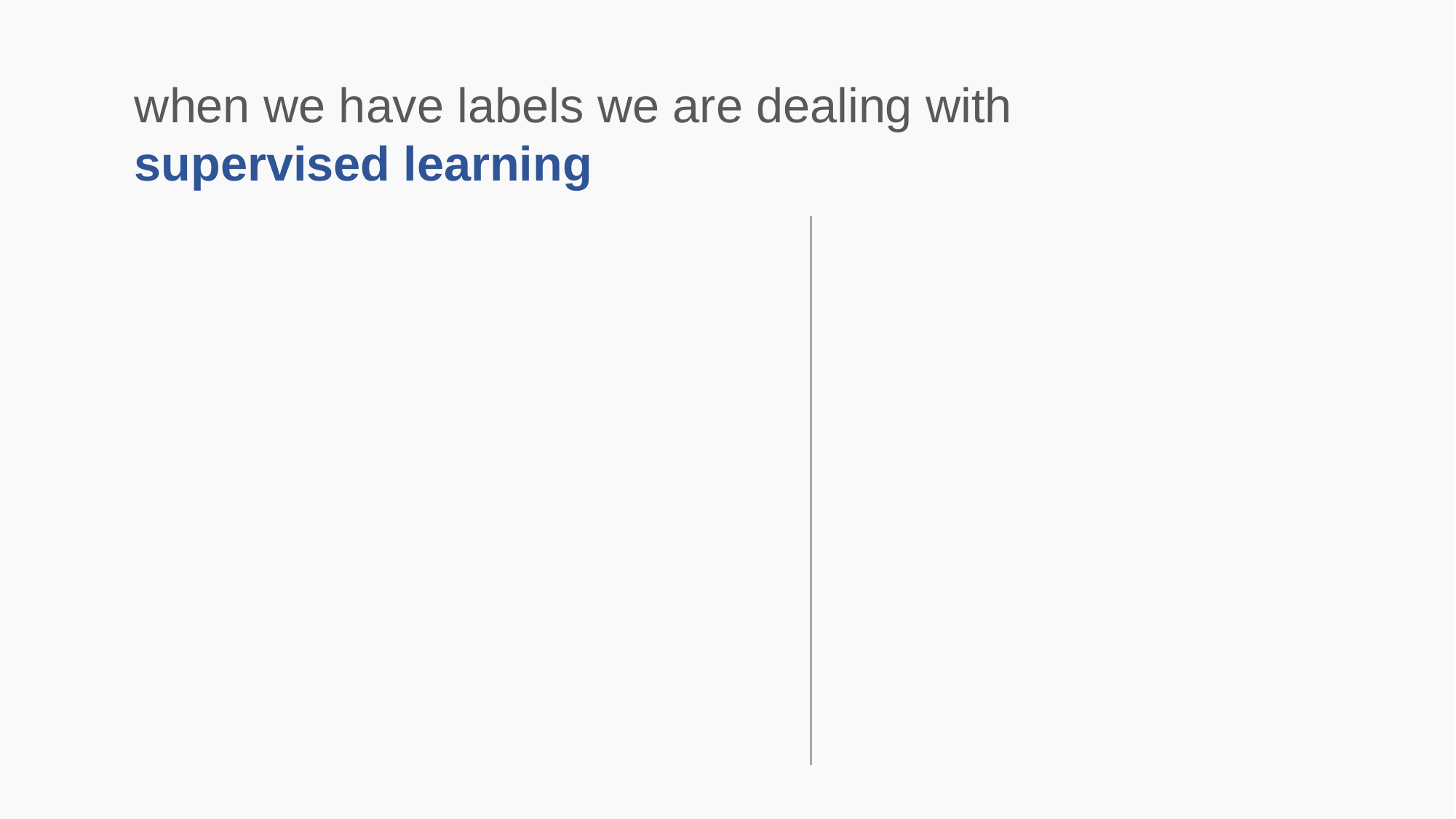

when we have labels we are dealing with supervised learning